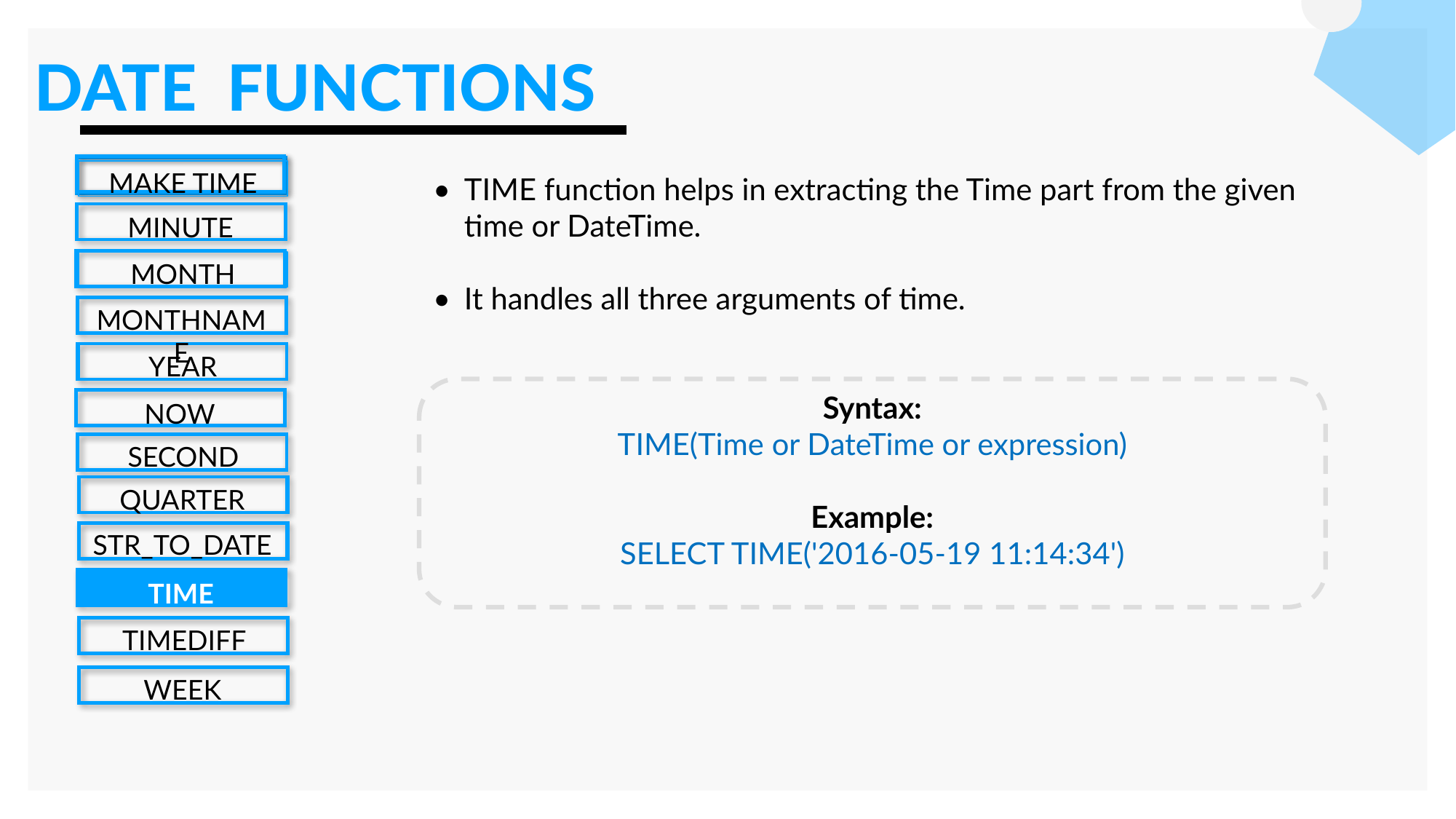

DATE  FUNCTIONS

MAKE TIME

MINUTE

MONTH

MONTHNAME

YEAR

NOW

SECOND

QUARTER
STR_TO_DATE

TIME

TIMEDIFF

WEEK
TIME function helps in extracting the Time part from the given time or DateTime.

It handles all three arguments of time.

Syntax:
TIME(Time or DateTime or expression)

Example:
SELECT TIME('2016-05-19 11:14:34')